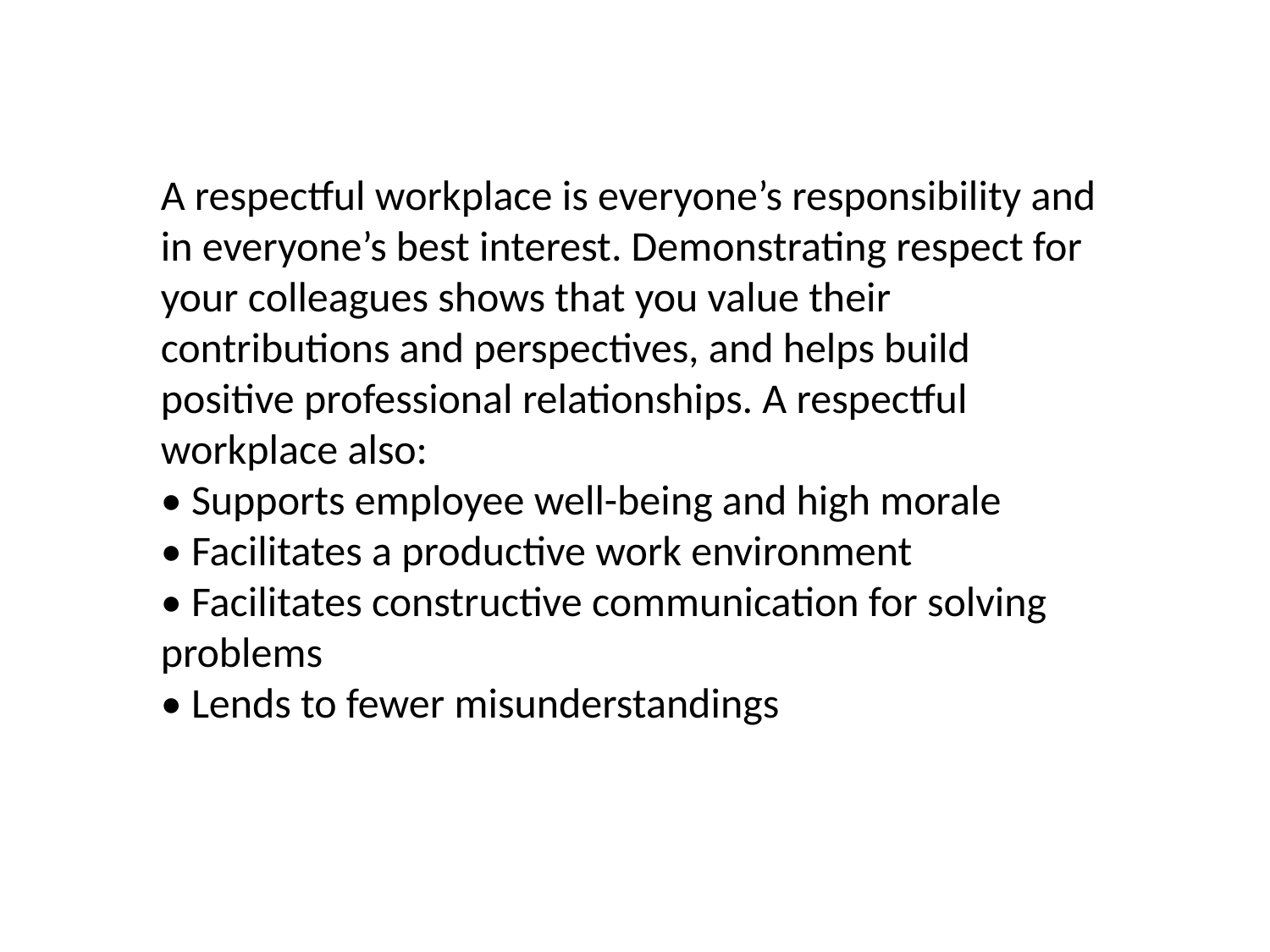

A respectful workplace is everyone’s responsibility and in everyone’s best interest. Demonstrating respect for your colleagues shows that you value their contributions and perspectives, and helps build positive professional relationships. A respectful workplace also:
• Supports employee well-being and high morale
• Facilitates a productive work environment
• Facilitates constructive communication for solving problems
• Lends to fewer misunderstandings